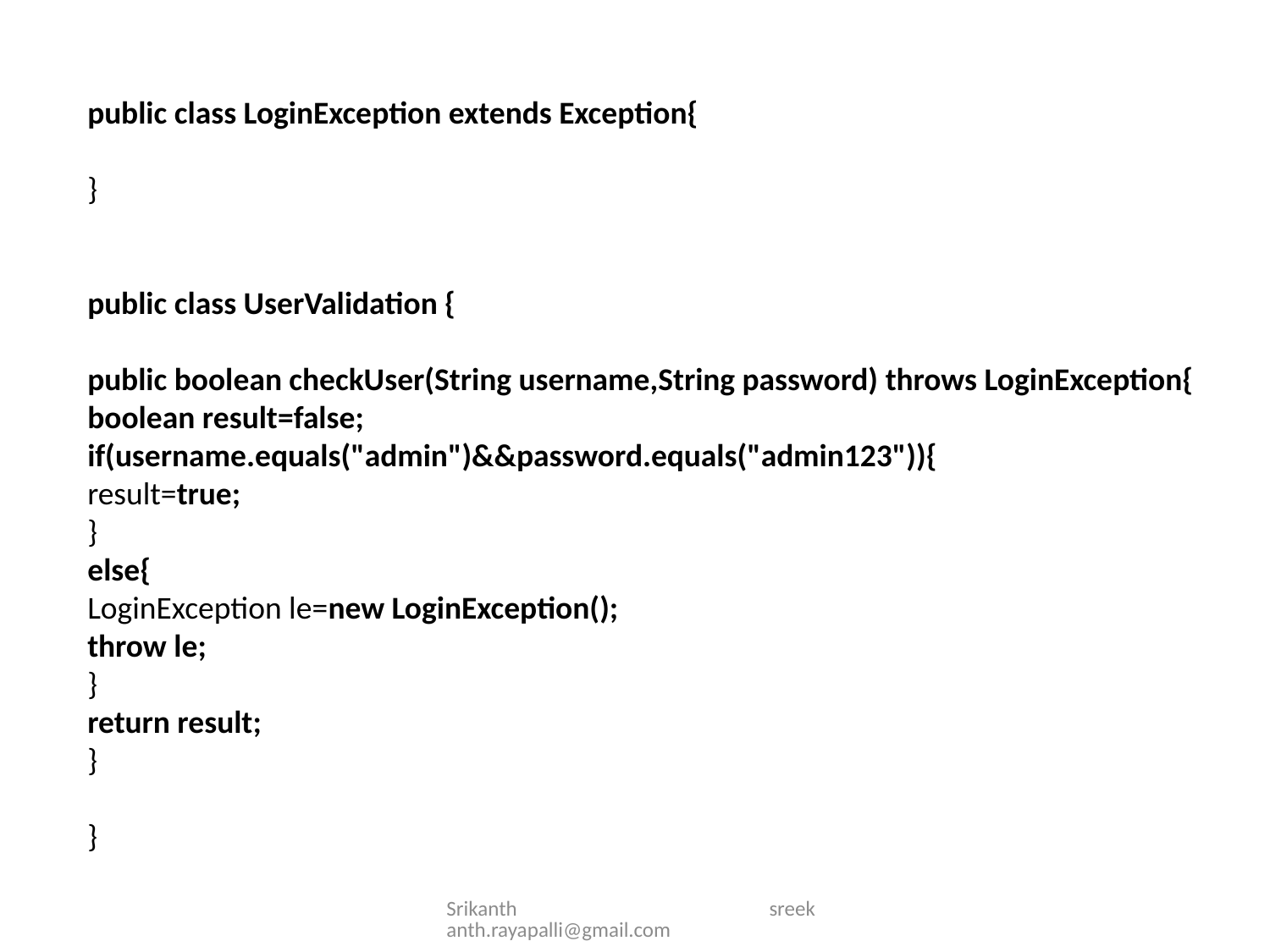

public class LoginException extends Exception{

}

public class UserValidation {

public boolean checkUser(String username,String password) throws LoginException{
boolean result=false;
if(username.equals("admin")&&password.equals("admin123")){
result=true;
}
else{
LoginException le=new LoginException();
throw le;
}
return result;
}

}

Srikanth                                                    sreekanth.rayapalli@gmail.com